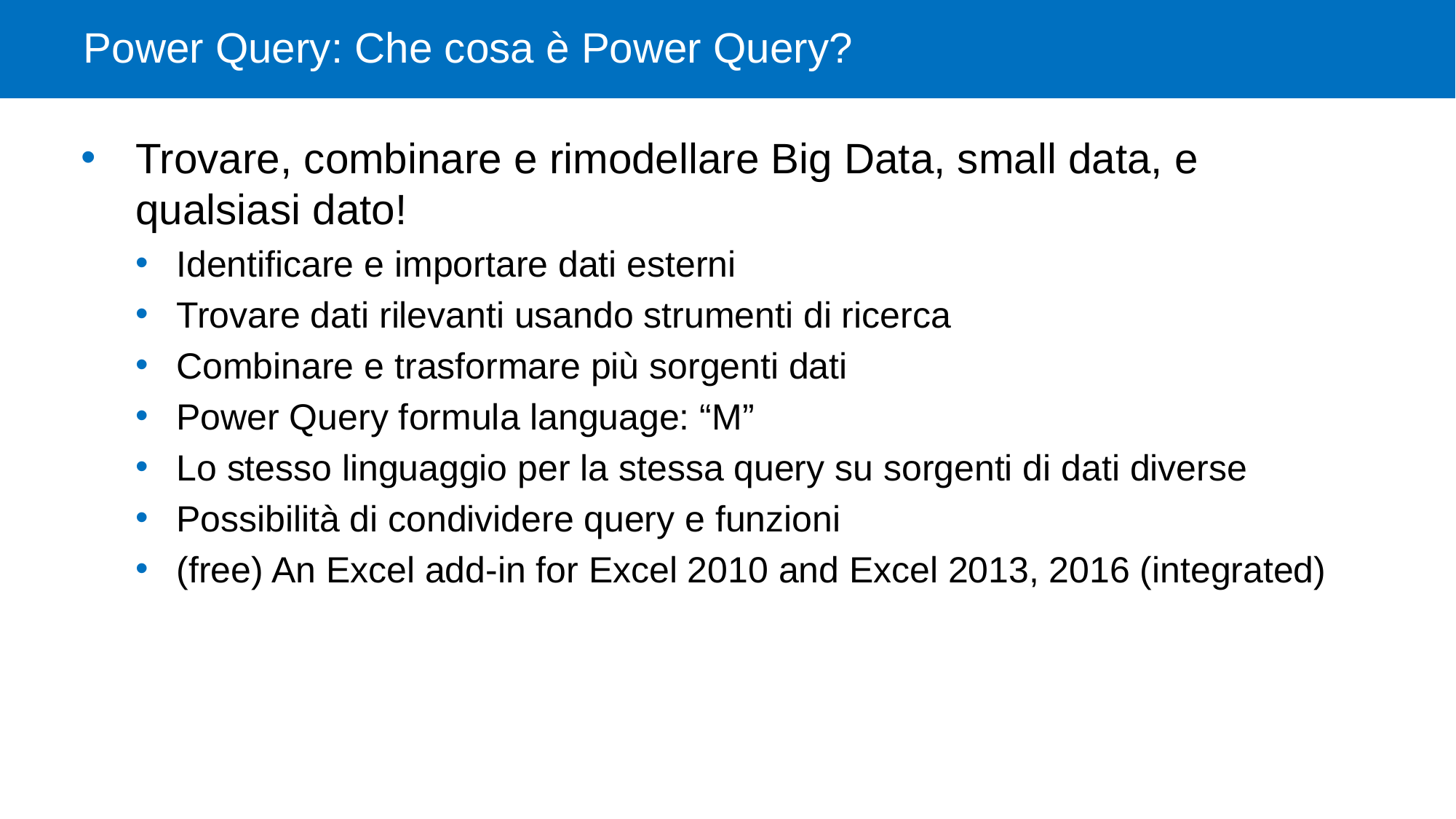

# Power Query: Che cosa è Power Query?
Trovare, combinare e rimodellare Big Data, small data, e qualsiasi dato!
Identificare e importare dati esterni
Trovare dati rilevanti usando strumenti di ricerca
Combinare e trasformare più sorgenti dati
Power Query formula language: “M”
Lo stesso linguaggio per la stessa query su sorgenti di dati diverse
Possibilità di condividere query e funzioni
(free) An Excel add-in for Excel 2010 and Excel 2013, 2016 (integrated)